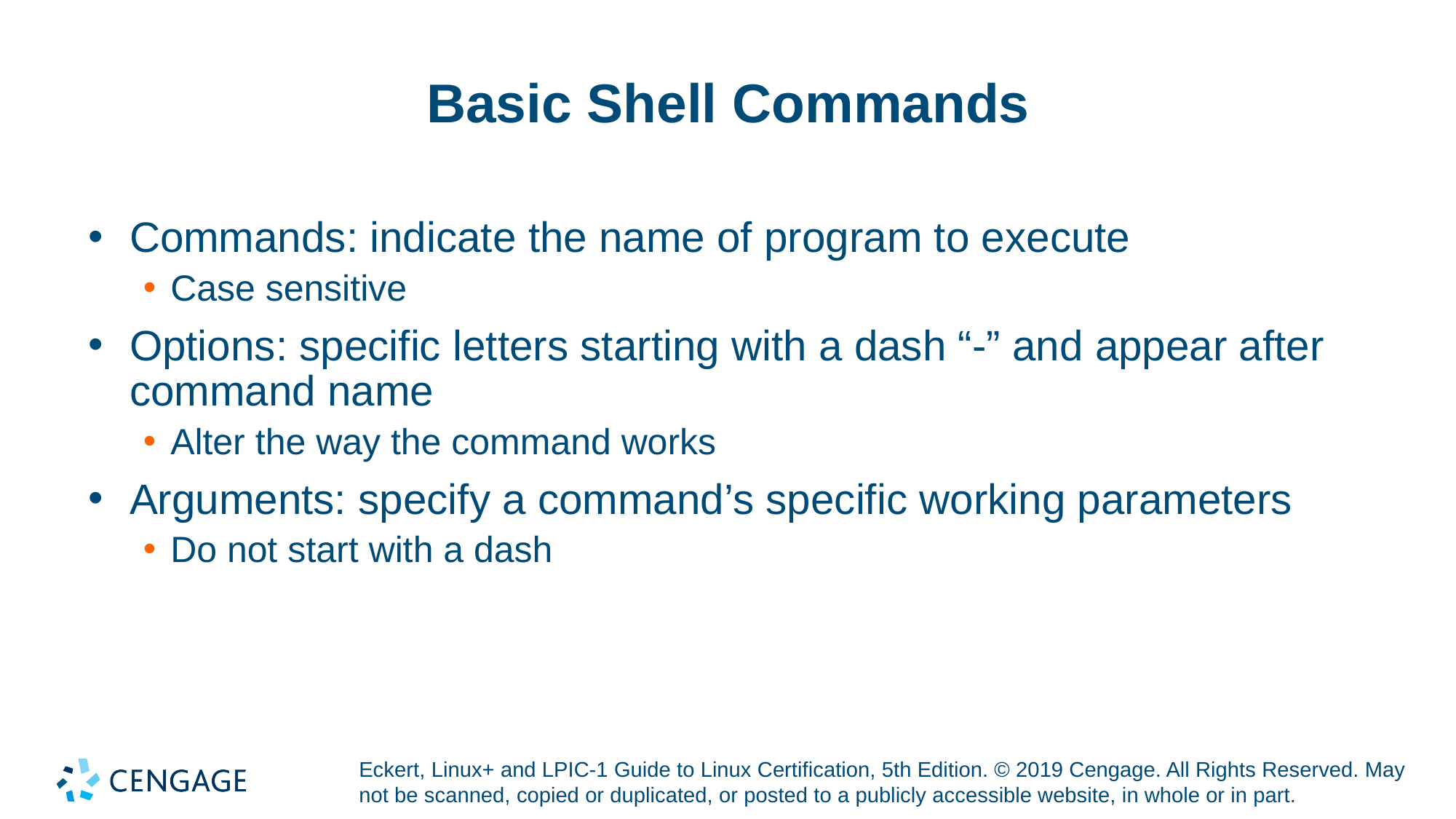

# Basic Shell Commands
Commands: indicate the name of program to execute
Case sensitive
Options: specific letters starting with a dash “-” and appear after command name
Alter the way the command works
Arguments: specify a command’s specific working parameters
Do not start with a dash